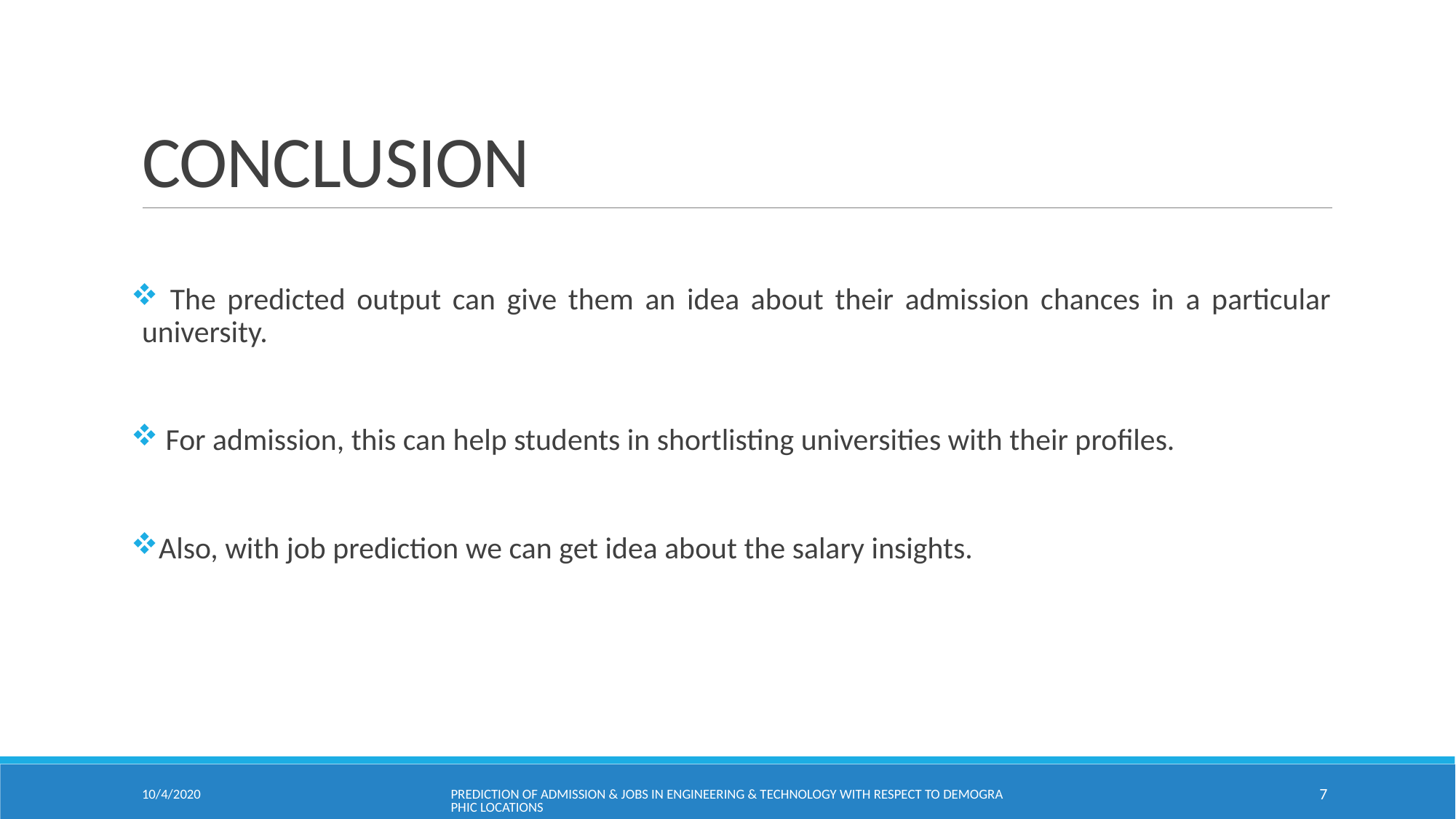

# CONCLUSION

 The predicted output can give them an idea about their admission chances in a particular university.

 For admission, this can help students in shortlisting universities with their profiles.

Also, with job prediction we can get idea about the salary insights.

10/4/2020
Prediction of Admission & Jobs in Engineering & Technology with respect to demographic locations
7